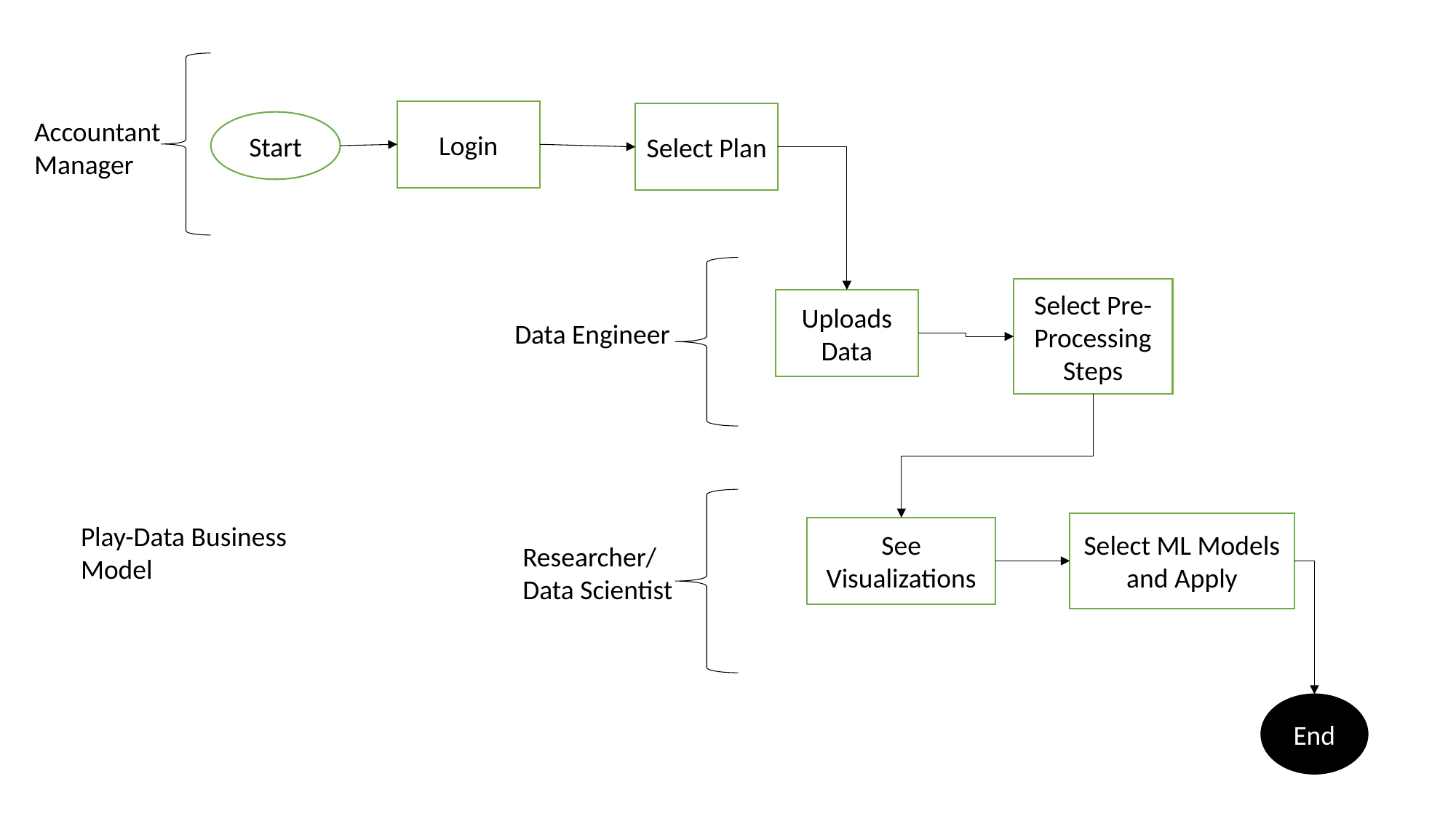

Login
Select Plan
Accountant Manager
Start

Select Pre-Processing Steps
Uploads Data
Data Engineer

Play-Data Business Model
Select ML Models and Apply
See Visualizations
Researcher/
Data Scientist
End